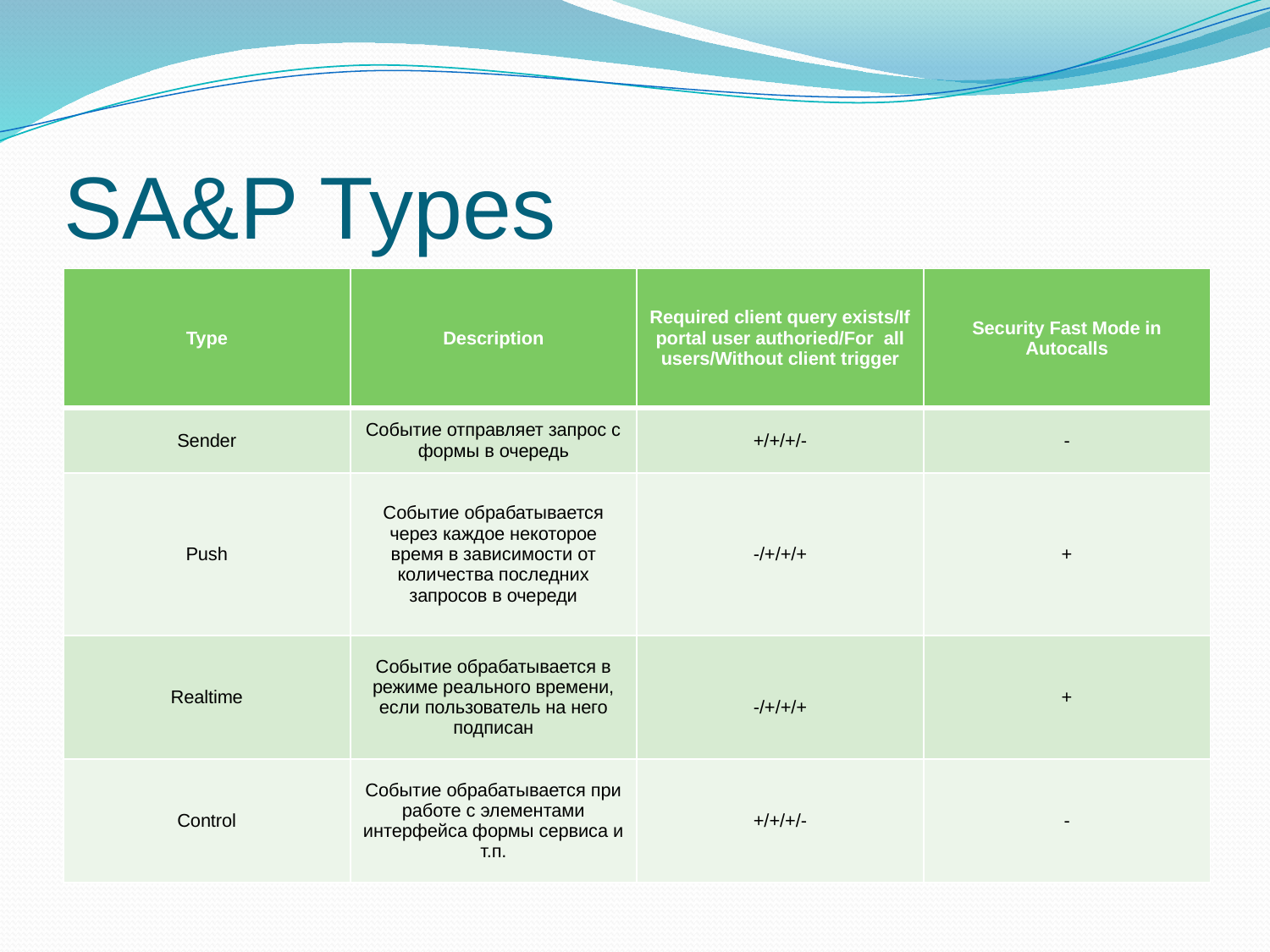

# SA&P Types
| Type | Description | Required client query exists/If portal user authoried/For all users/Without client trigger | Security Fast Mode in Autocalls |
| --- | --- | --- | --- |
| Sender | Событие отправляет запрос с формы в очередь | +/+/+/- | - |
| Push | Событие обрабатывается через каждое некоторое время в зависимости от количества последних запросов в очереди | -/+/+/+ | + |
| Realtime | Событие обрабатывается в режиме реального времени, если пользователь на него подписан | -/+/+/+ | + |
| Control | Событие обрабатывается при работе с элементами интерфейса формы сервиса и т.п. | +/+/+/- | - |